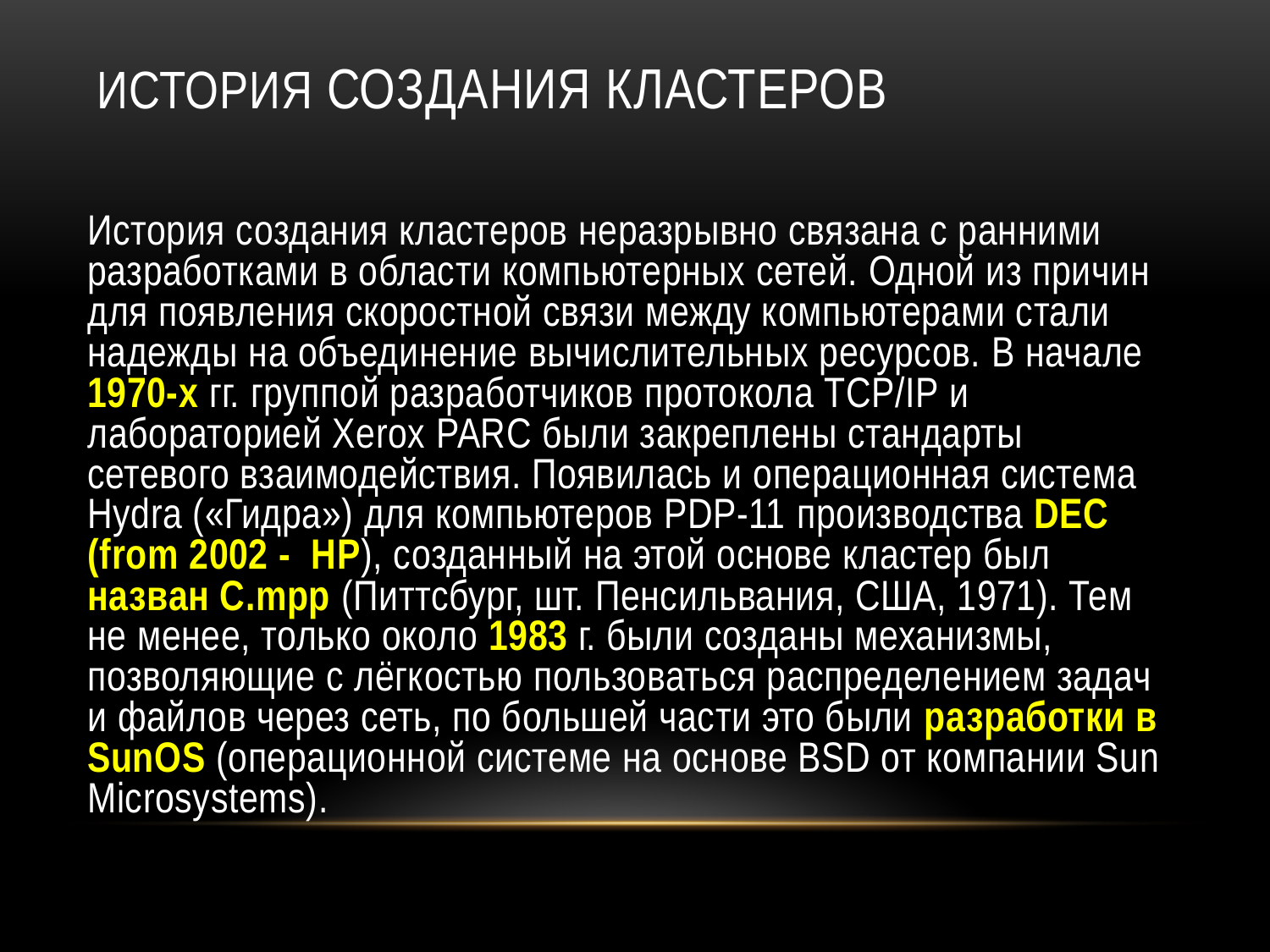

# История создания кластеров
История создания кластеров неразрывно связана с ранними разработками в области компьютерных сетей. Одной из причин для появления скоростной связи между компьютерами стали надежды на объединение вычислительных ресурсов. В начале 1970-х гг. группой разработчиков протокола TCP/IP и лабораторией Xerox PARC были закреплены стандарты сетевого взаимодействия. Появилась и операционная система Hydra («Гидра») для компьютеров PDP-11 производства DEC (from 2002 -  HP), созданный на этой основе кластер был назван C.mpp (Питтсбург, шт. Пенсильвания, США, 1971). Тем не менее, только около 1983 г. были созданы механизмы, позволяющие с лёгкостью пользоваться распределением задач и файлов через сеть, по большей части это были разработки в SunOS (операционной системе на основе BSD от компании Sun Microsystems).